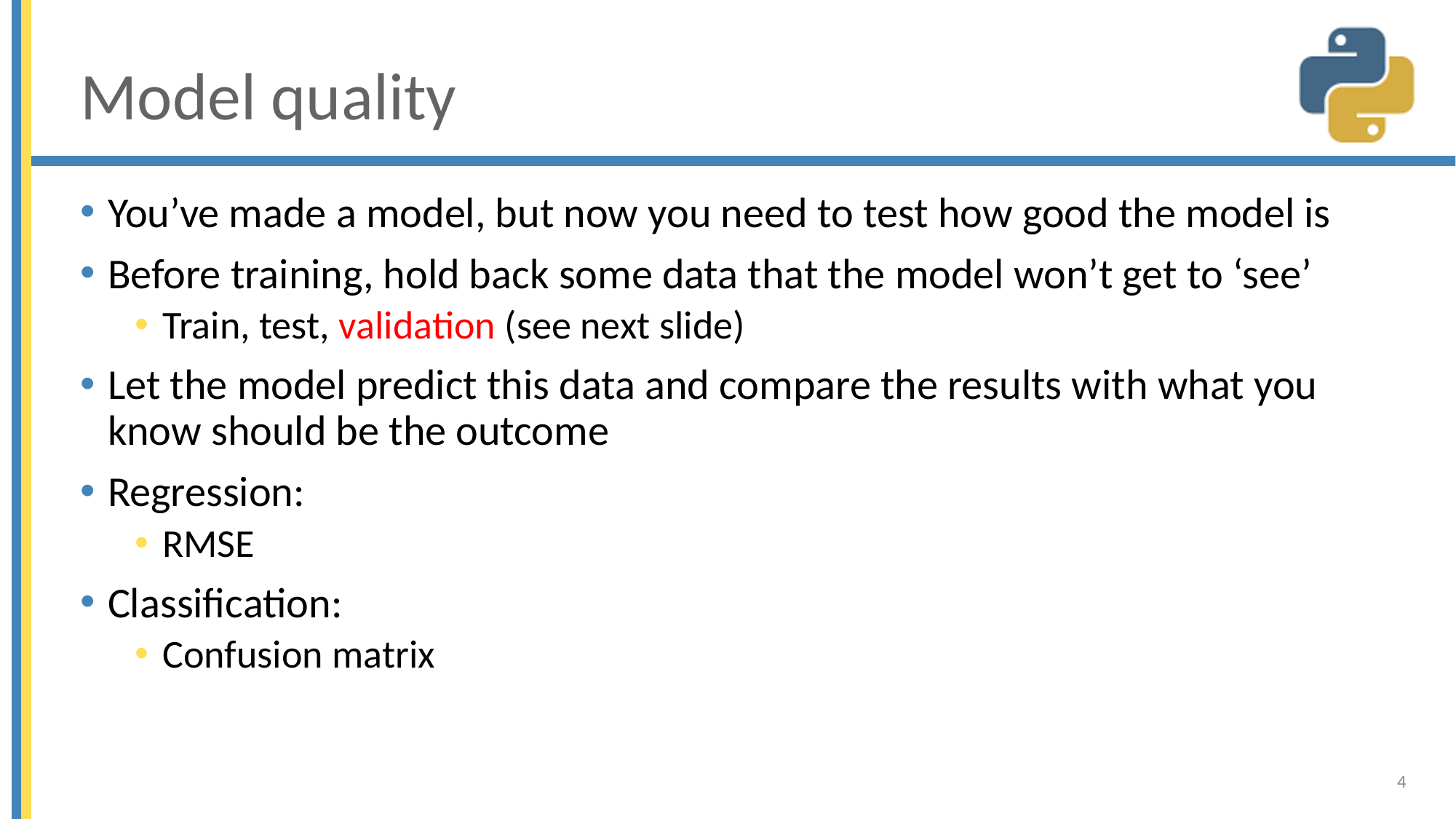

# Model quality
You’ve made a model, but now you need to test how good the model is
Before training, hold back some data that the model won’t get to ‘see’
Train, test, validation (see next slide)
Let the model predict this data and compare the results with what you know should be the outcome
Regression:
RMSE
Classification:
Confusion matrix
4